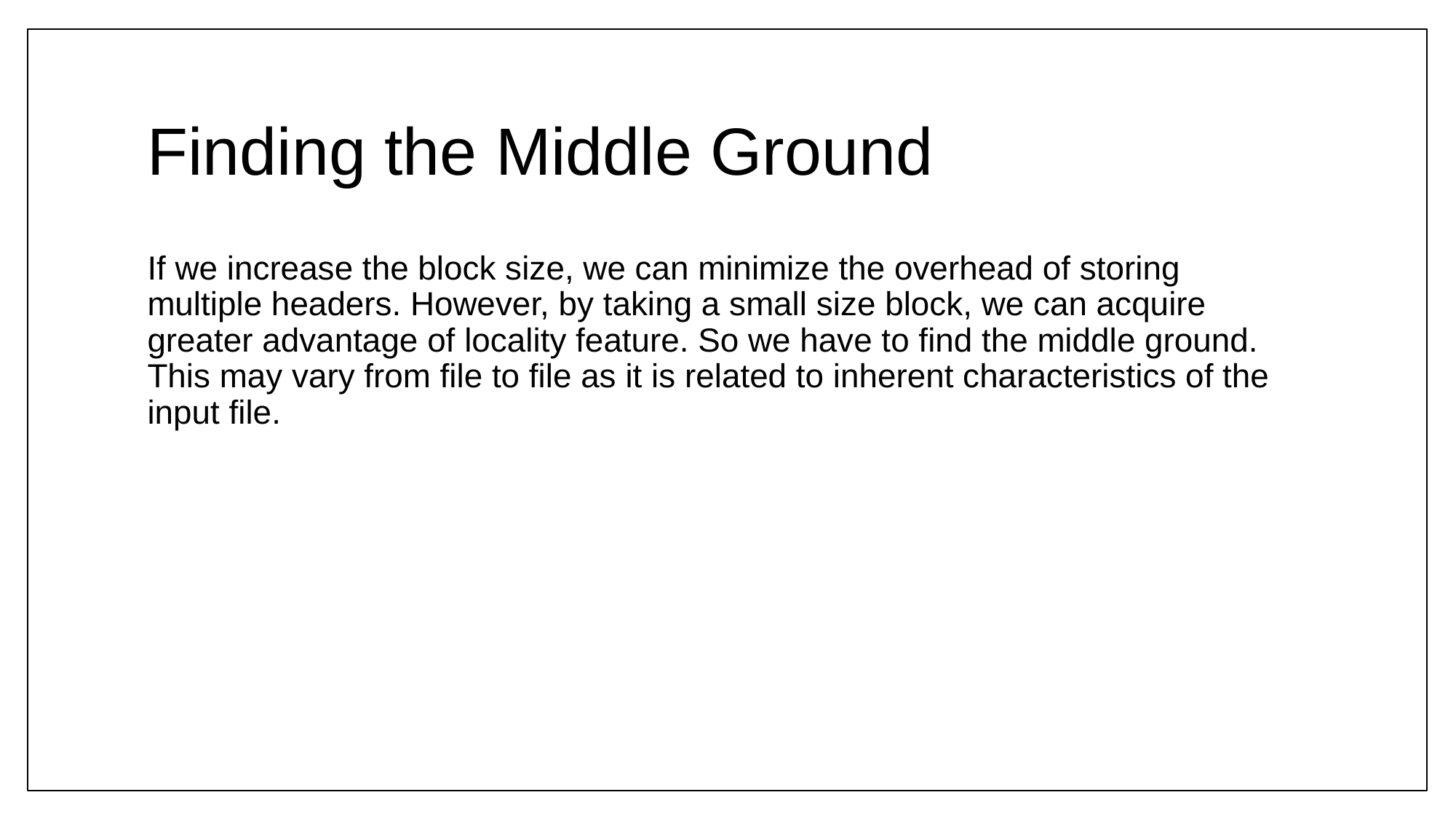

# Finding the Middle Ground
If we increase the block size, we can minimize the overhead of storing multiple headers. However, by taking a small size block, we can acquire greater advantage of locality feature. So we have to find the middle ground. This may vary from file to file as it is related to inherent characteristics of the input file.